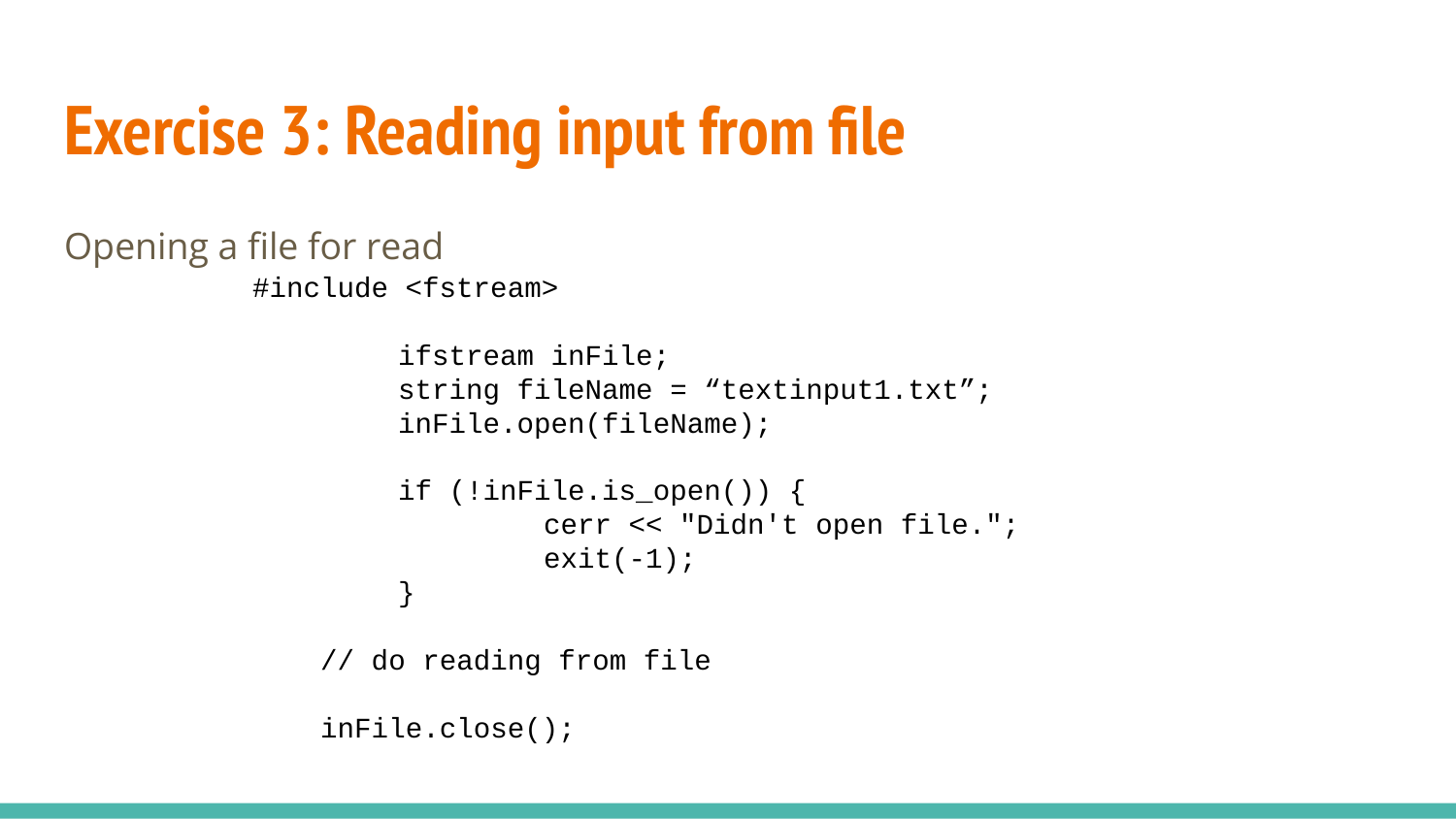

# Exercise 3: Reading input from file
Opening a file for read

#include <fstream>

	ifstream inFile;
	string fileName = “textinput1.txt”;
	inFile.open(fileName);

	if (!inFile.is_open()) {
		cerr << "Didn't open file.";
		exit(-1);
	}

    // do reading from file

    inFile.close();